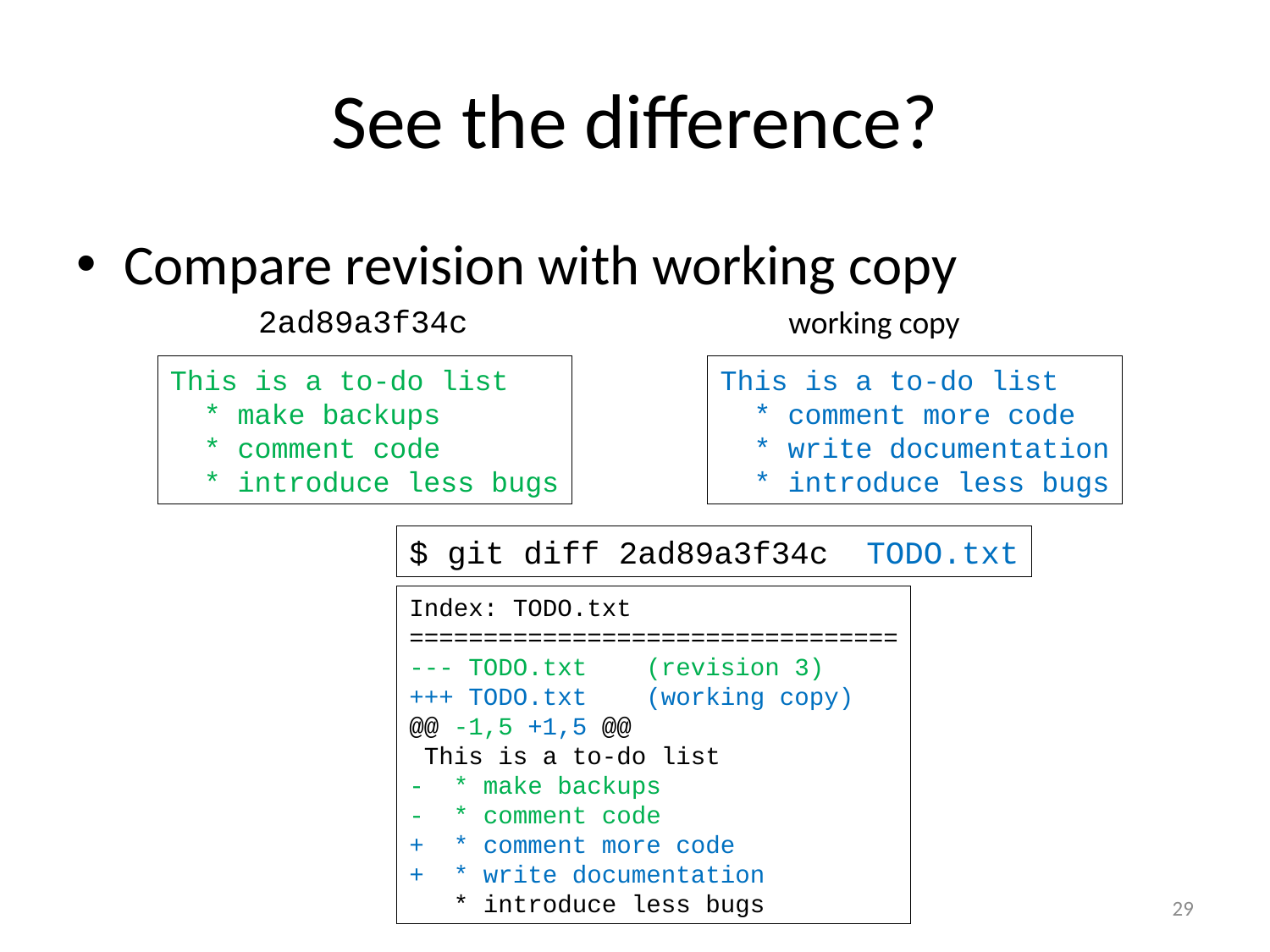

# See the difference?
Compare revision with working copy
2ad89a3f34c
working copy
This is a to-do list
  * make backups
  * comment code
  * introduce less bugs
This is a to-do list
  * comment more code
  * write documentation
  * introduce less bugs
$ git diff 2ad89a3f34c  TODO.txt
Index: TODO.txt
=================================
--- TODO.txt    (revision 3)
+++ TODO.txt    (working copy)
@@ -1,5 +1,5 @@
 This is a to-do list
-  * make backups
-  * comment code
+  * comment more code
+  * write documentation
   * introduce less bugs
29